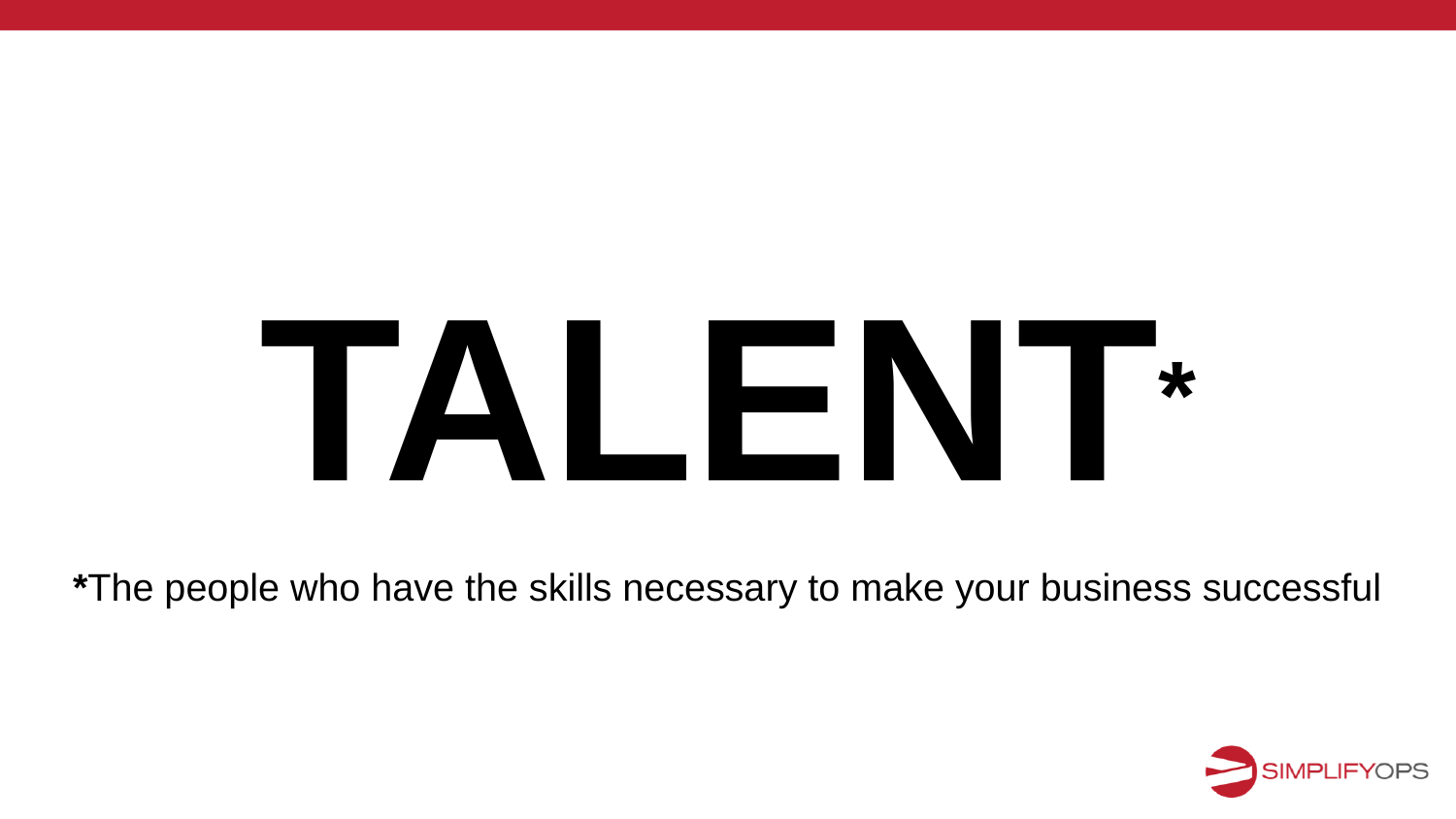

TALENT*
*The people who have the skills necessary to make your business successful